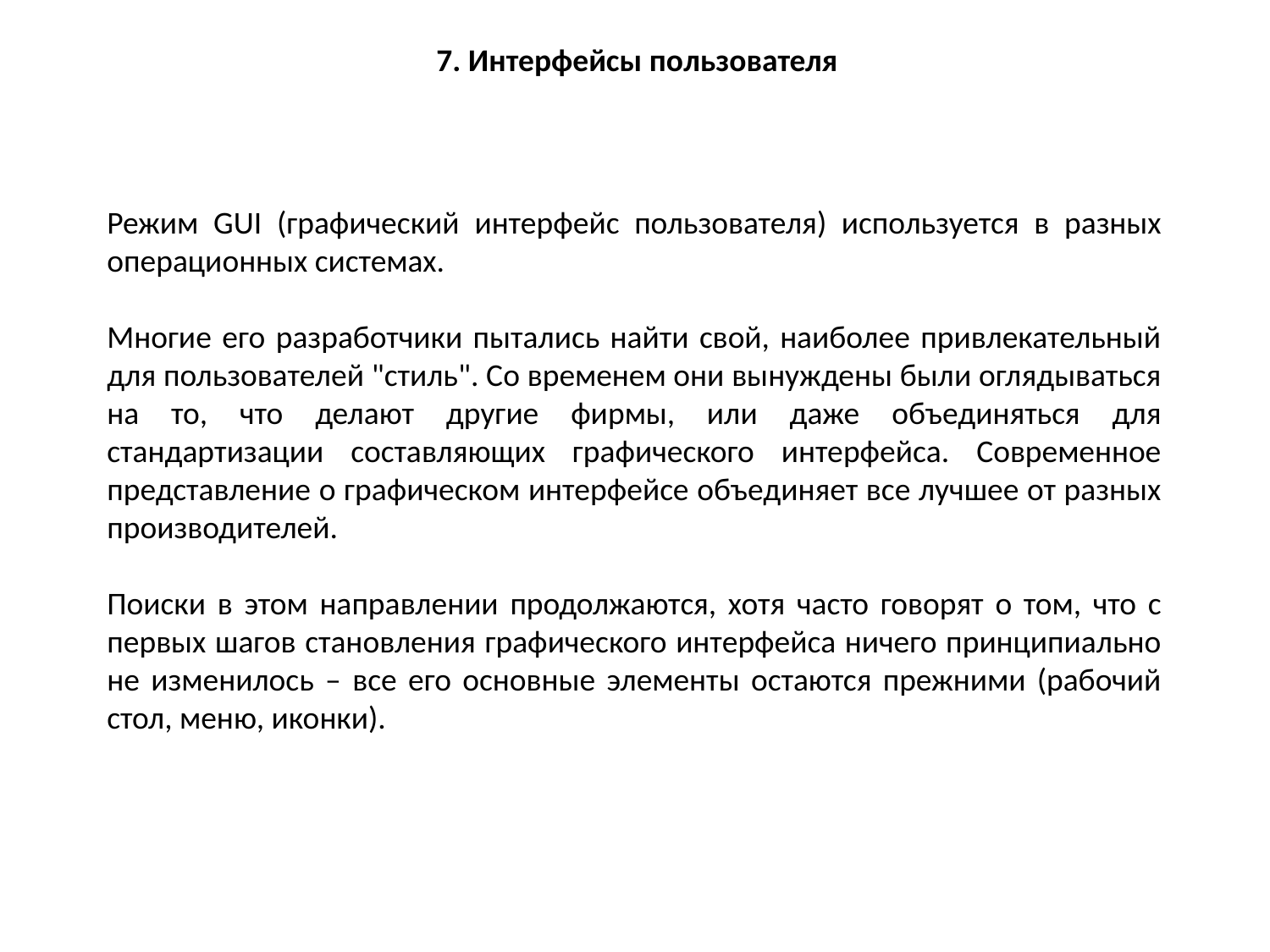

7. Интерфейсы пользователя
Режим GUI (графический интерфейс пользователя) используется в разных операционных системах.

Многие его разработчики пытались найти свой, наиболее привлекательный для пользователей "стиль". Со временем они вынуждены были оглядываться на то, что делают другие фирмы, или даже объединяться для стандартизации составляющих графического интерфейса. Современное представление о графическом интерфейсе объединяет все лучшее от разных производителей.

Поиски в этом направлении продолжаются, хотя часто говорят о том, что с первых шагов становления графического интерфейса ничего принципиально не изменилось – все его основные элементы остаются прежними (рабочий стол, меню, иконки).